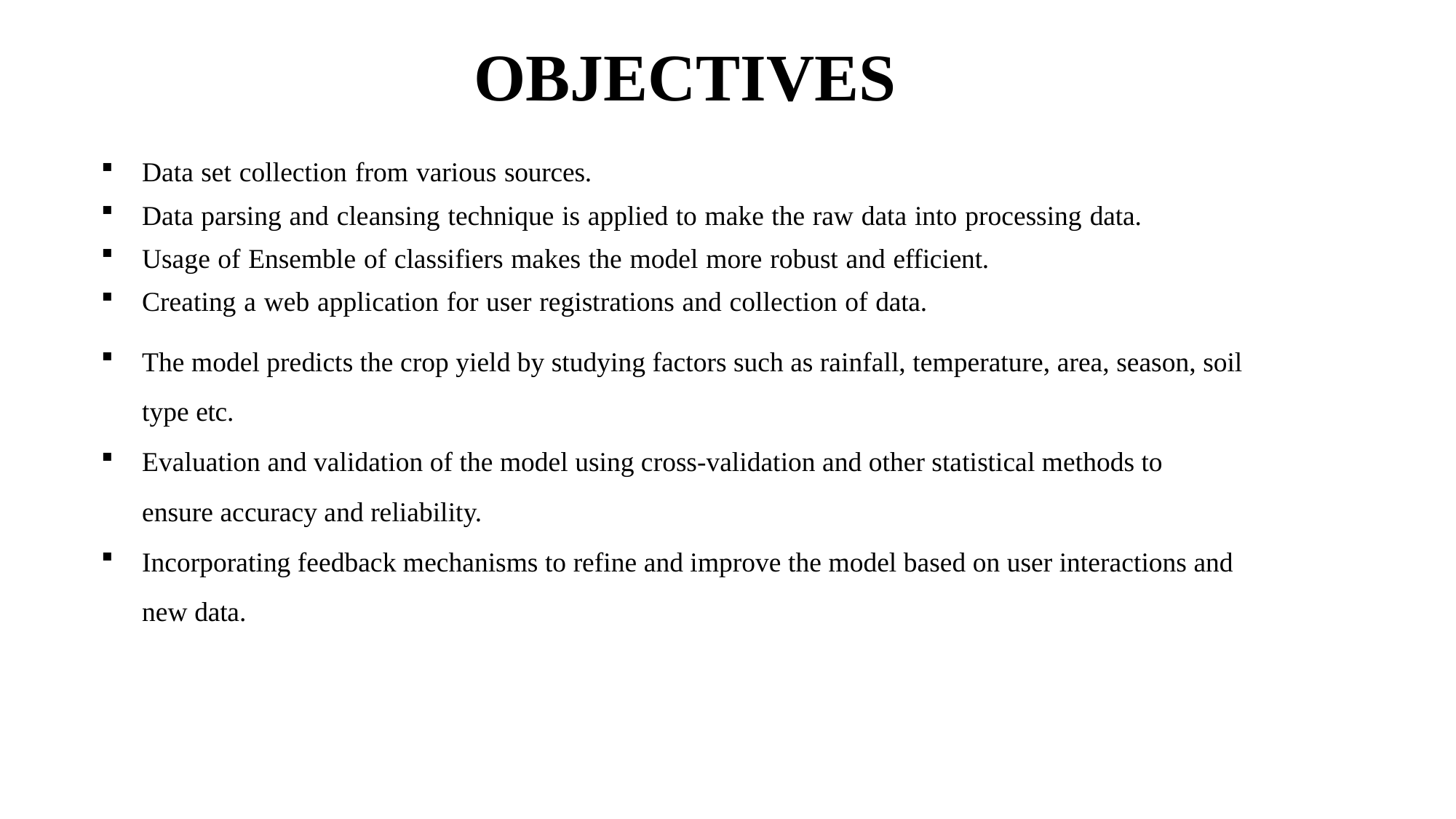

# OBJECTIVES
Data set collection from various sources.
Data parsing and cleansing technique is applied to make the raw data into processing data.
Usage of Ensemble of classifiers makes the model more robust and efficient.
Creating a web application for user registrations and collection of data.
The model predicts the crop yield by studying factors such as rainfall, temperature, area, season, soil type etc.
Evaluation and validation of the model using cross-validation and other statistical methods to ensure accuracy and reliability.
Incorporating feedback mechanisms to refine and improve the model based on user interactions and new data.